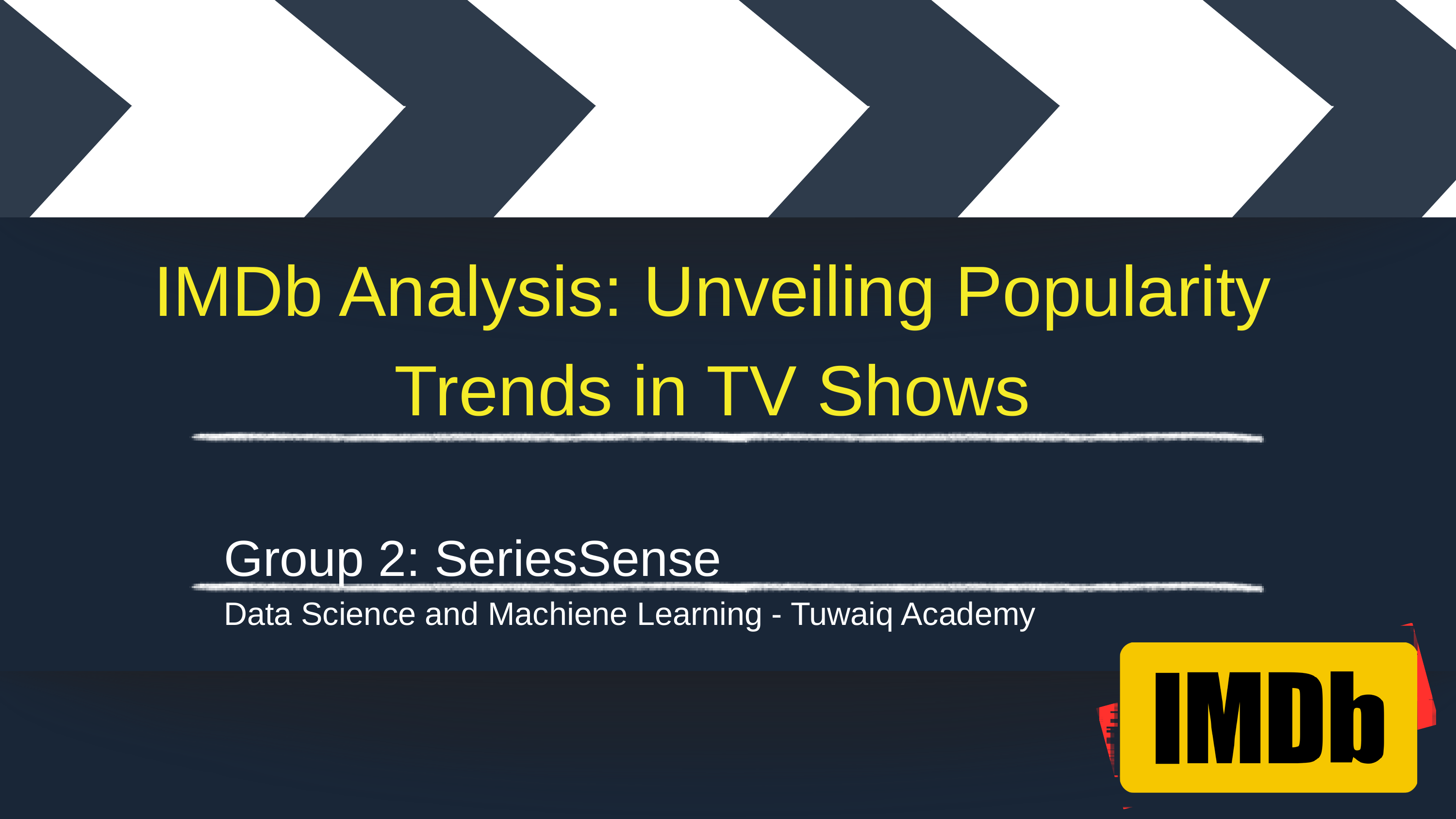

IMDb Analysis: Unveiling Popularity Trends in TV Shows

Group 2: SeriesSense
Data Science and Machiene Learning - Tuwaiq Academy